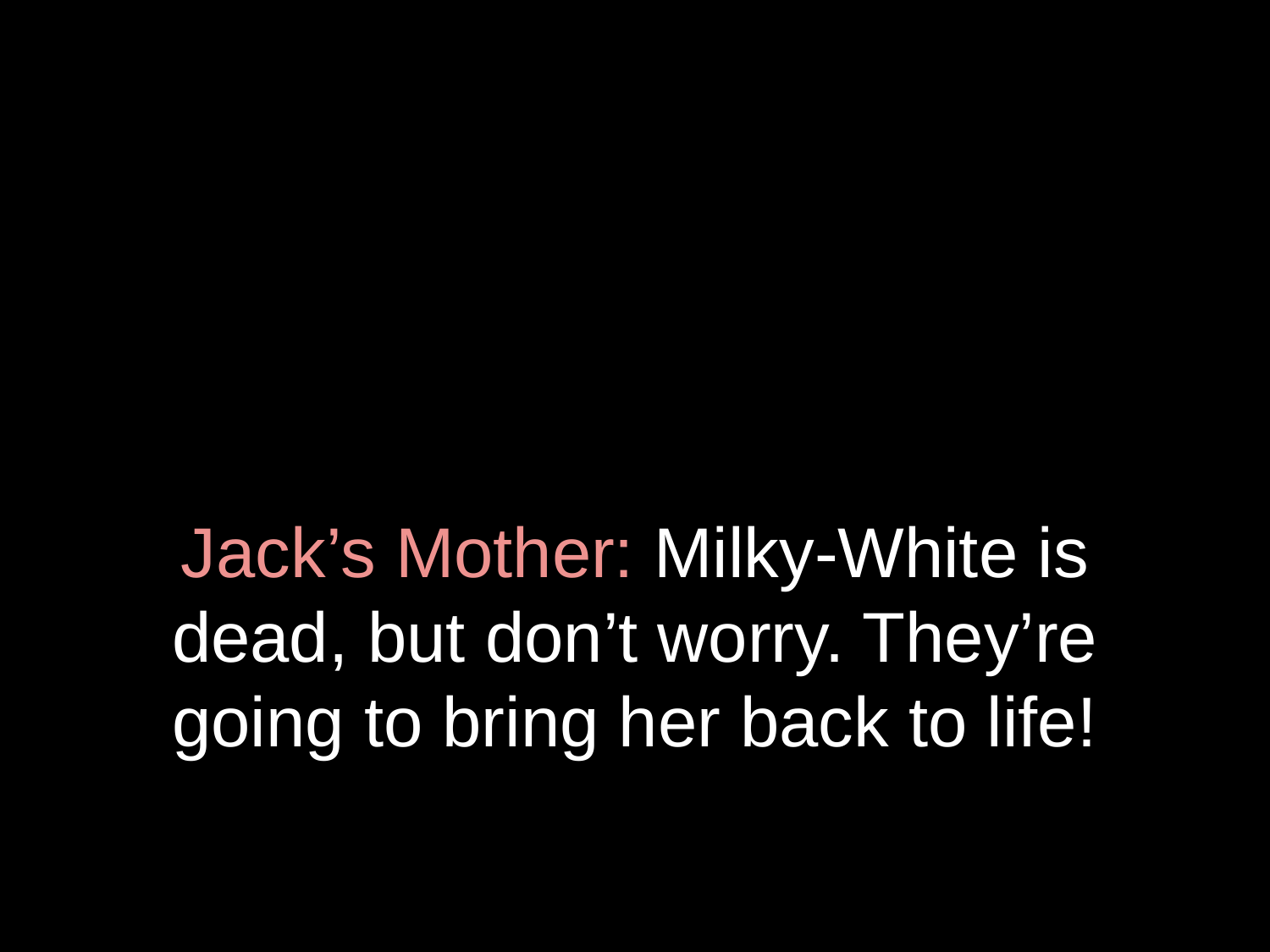

# Jack’s Mother: Milky-White is dead, but don’t worry. They’re going to bring her back to life!